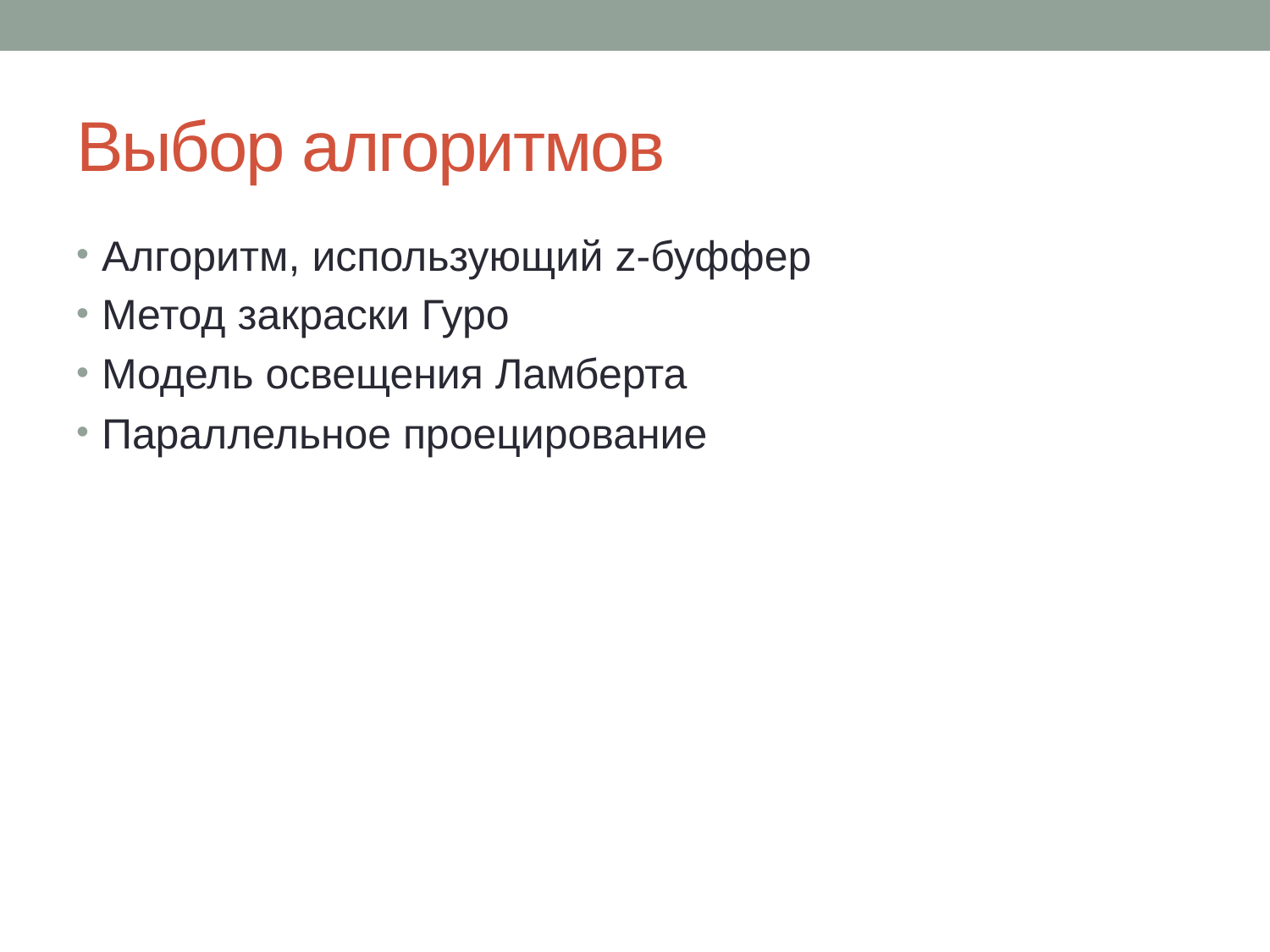

# Выбор алгоритмов
Алгоритм, использующий z-буффер
Метод закраски Гуро
Модель освещения Ламберта
Параллельное проецирование